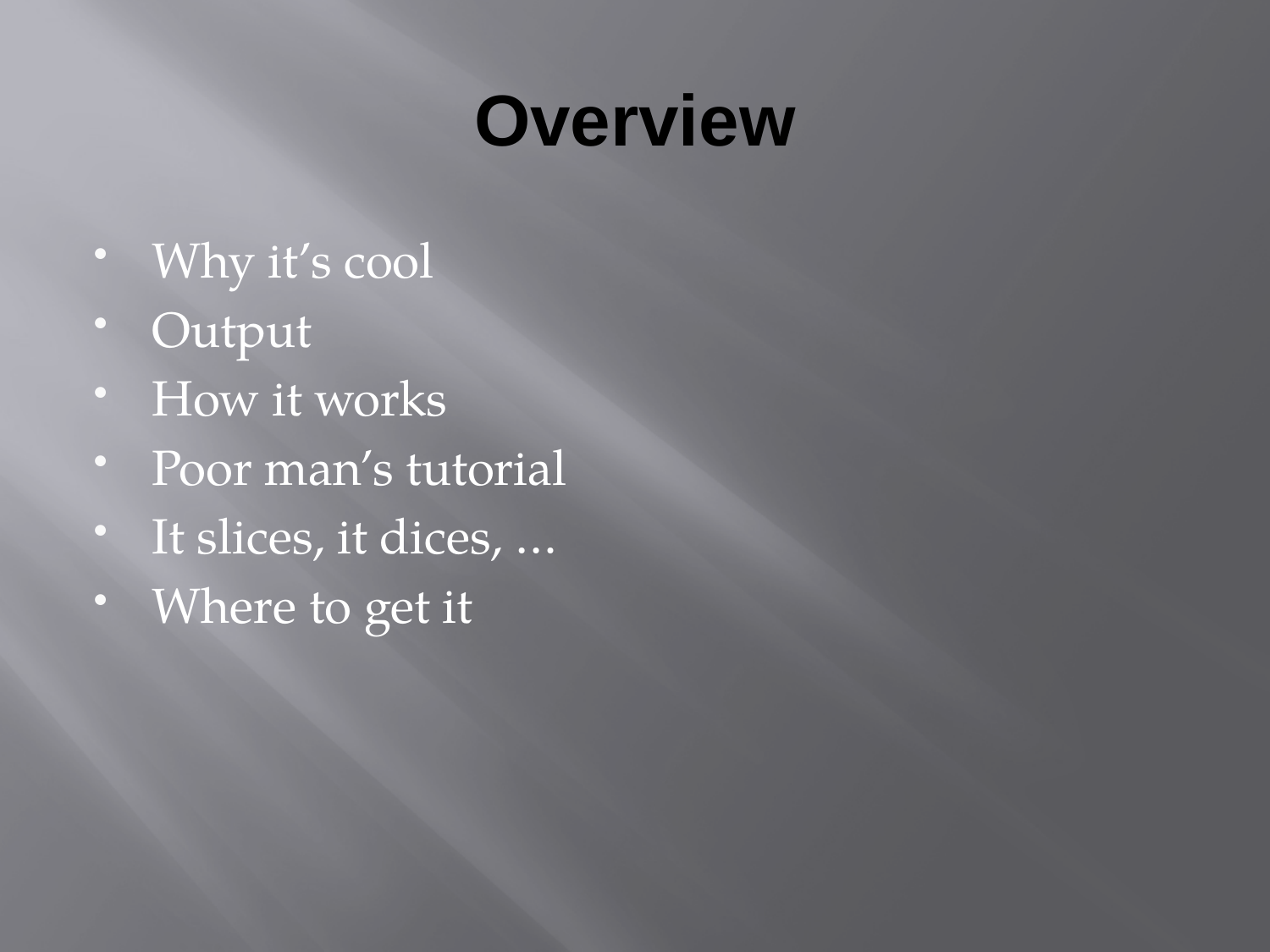

# Overview
Why it’s cool
Output
How it works
Poor man’s tutorial
It slices, it dices, …
Where to get it